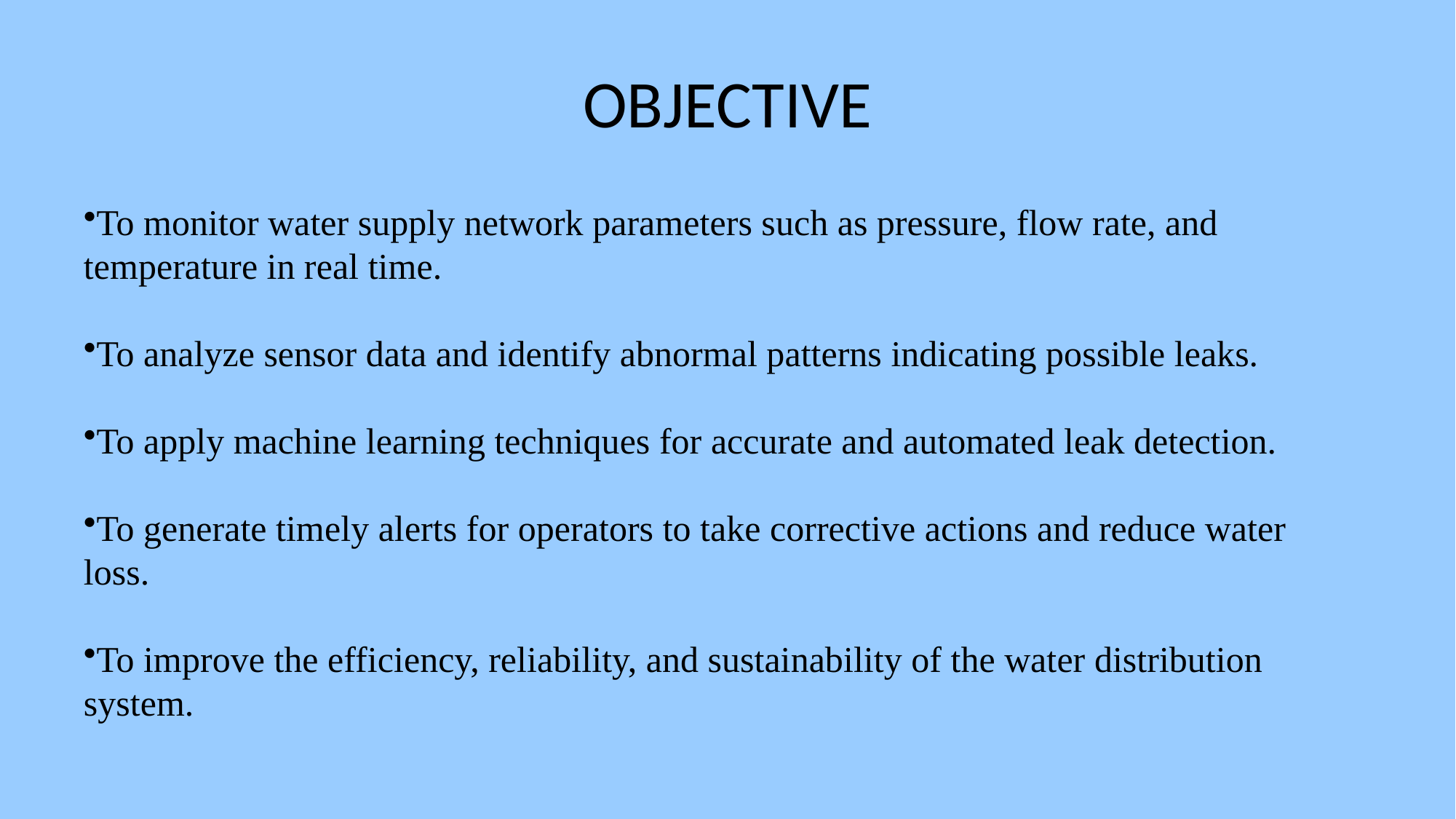

# OBJECTIVE
To monitor water supply network parameters such as pressure, flow rate, and temperature in real time.

To analyze sensor data and identify abnormal patterns indicating possible leaks.

To apply machine learning techniques for accurate and automated leak detection.

To generate timely alerts for operators to take corrective actions and reduce water loss.

To improve the efficiency, reliability, and sustainability of the water distribution system.